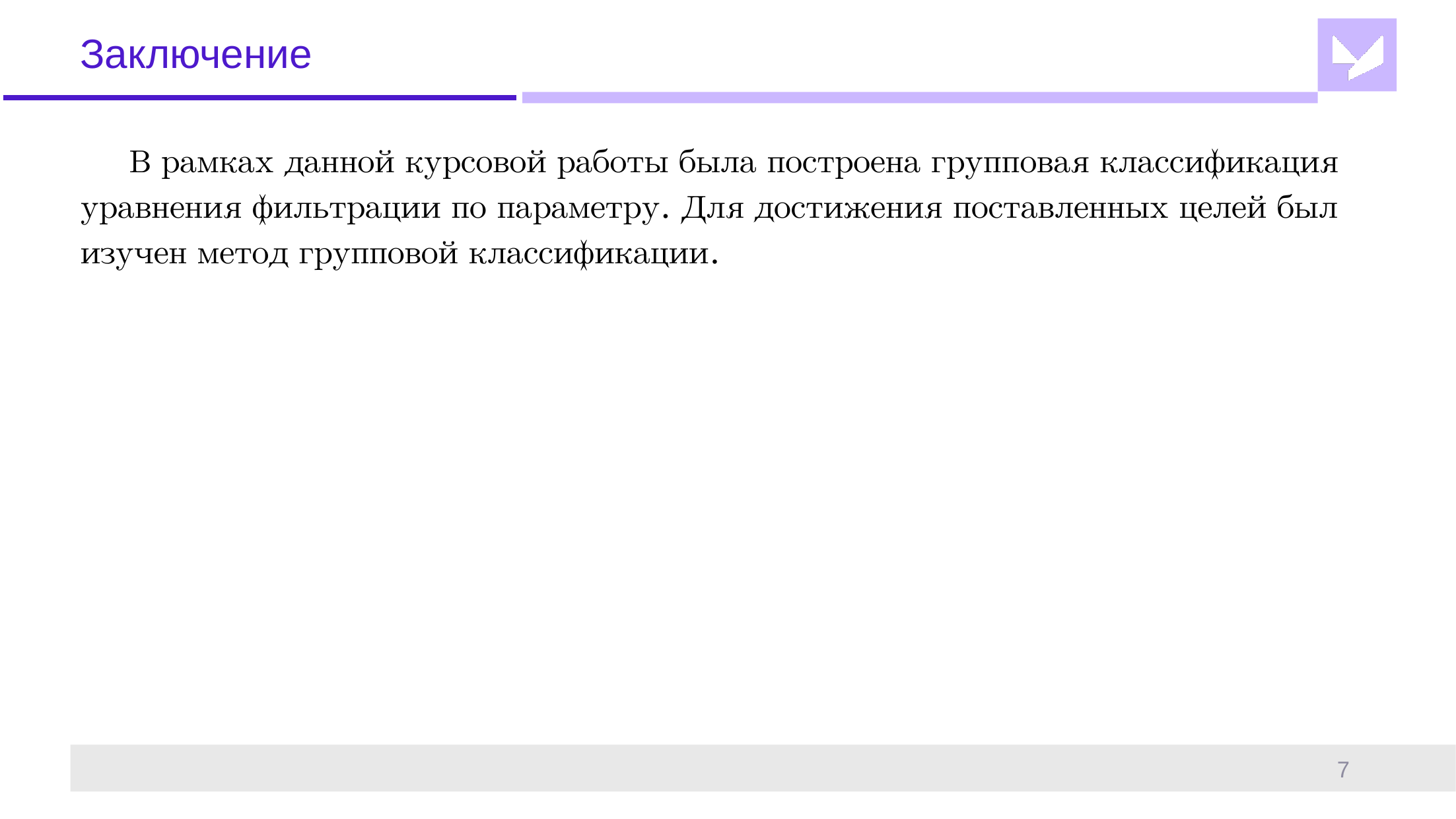

# Заключение
В рамках данной курсовой работы была построена групповая классификация уравнения фильтрации по параметру. Для достижения поставленных целей был изучен метод групповой классификации.

7